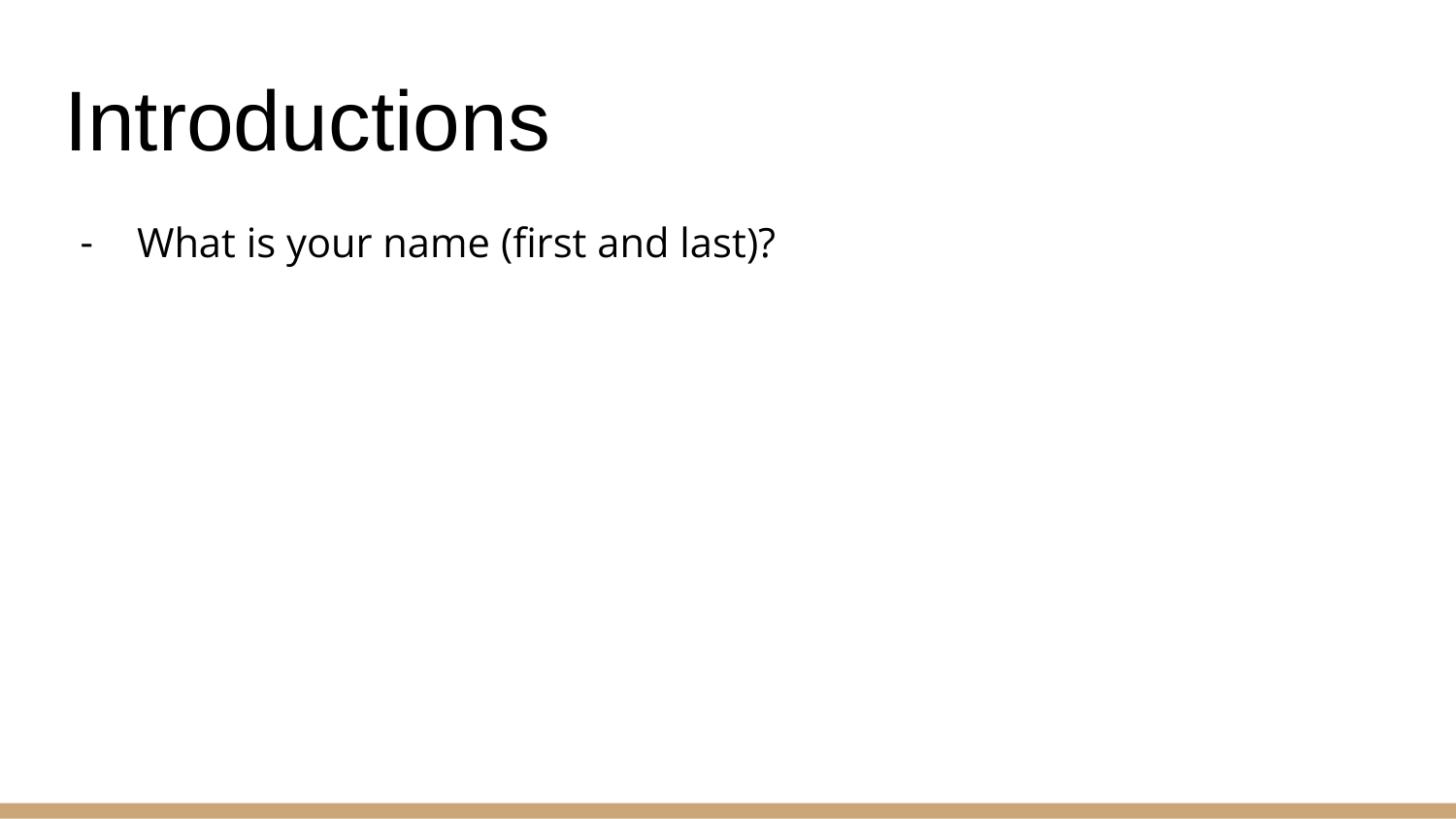

# Introductions
What is your name (first and last)?